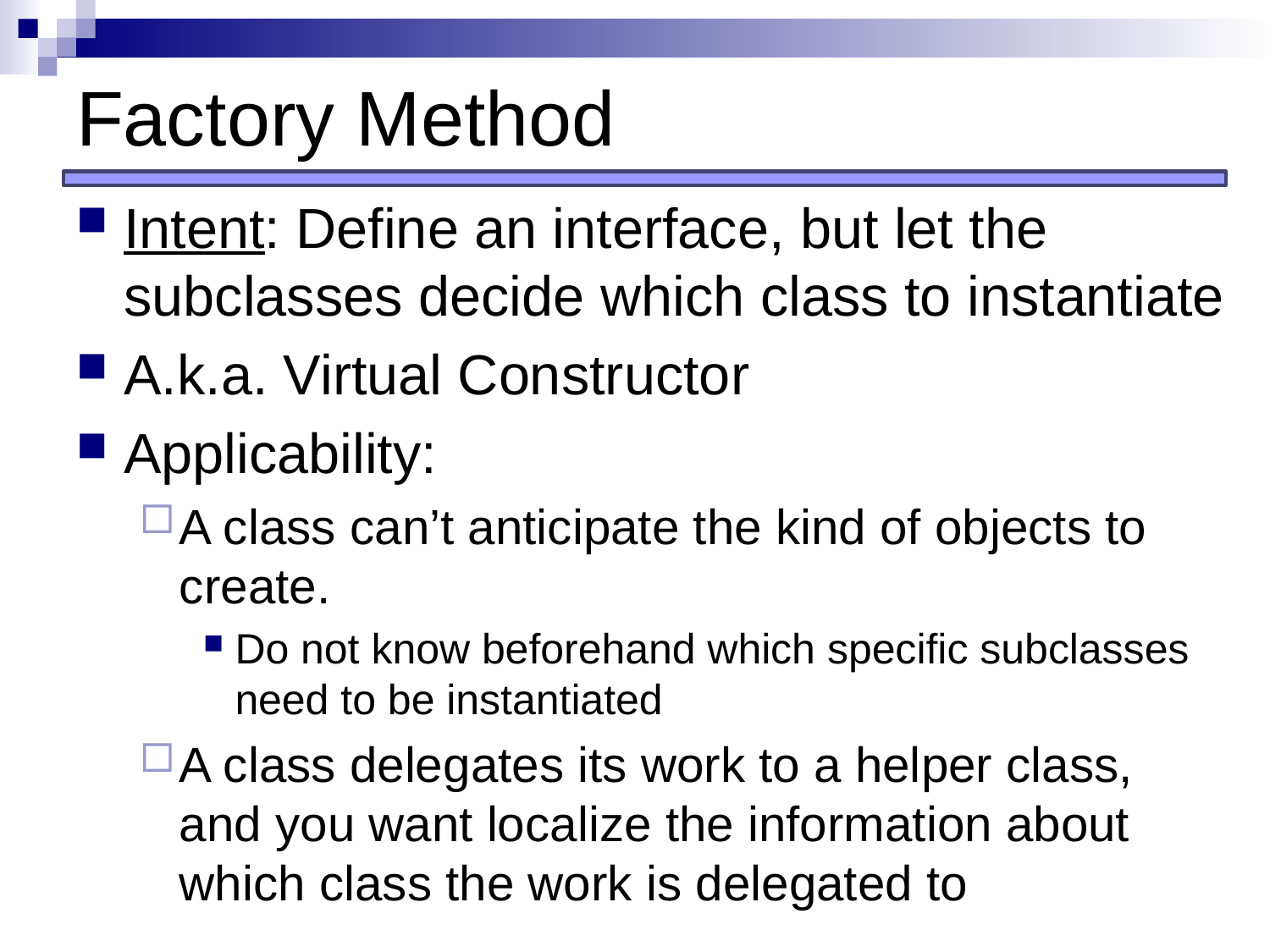

# Factory Method
Intent: Define an interface, but let the subclasses decide which class to instantiate
A.k.a. Virtual Constructor
Applicability:
A class can’t anticipate the kind of objects to create.
Do not know beforehand which specific subclasses need to be instantiated
A class delegates its work to a helper class, and you want localize the information about which class the work is delegated to